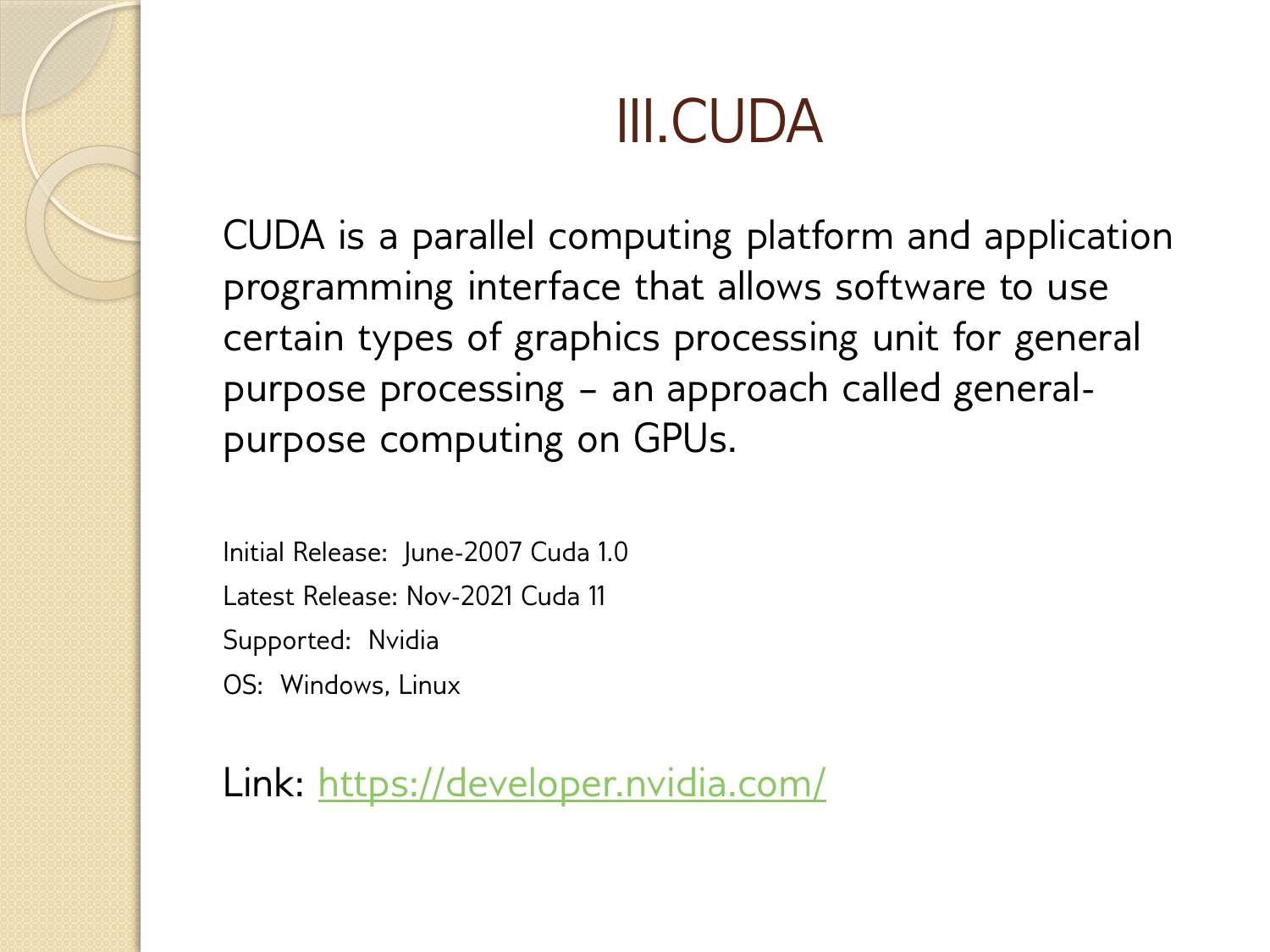

# III.CUDA
CUDA is a parallel computing platform and application programming interface that allows software to use certain types of graphics processing unit for general purpose processing – an approach called general-purpose computing on GPUs.

Initial Release:  June-2007 Cuda 1.0
Latest Release: Nov-2021 Cuda 11
Supported:  Nvidia
OS:  Windows, Linux

Link: https://developer.nvidia.com/